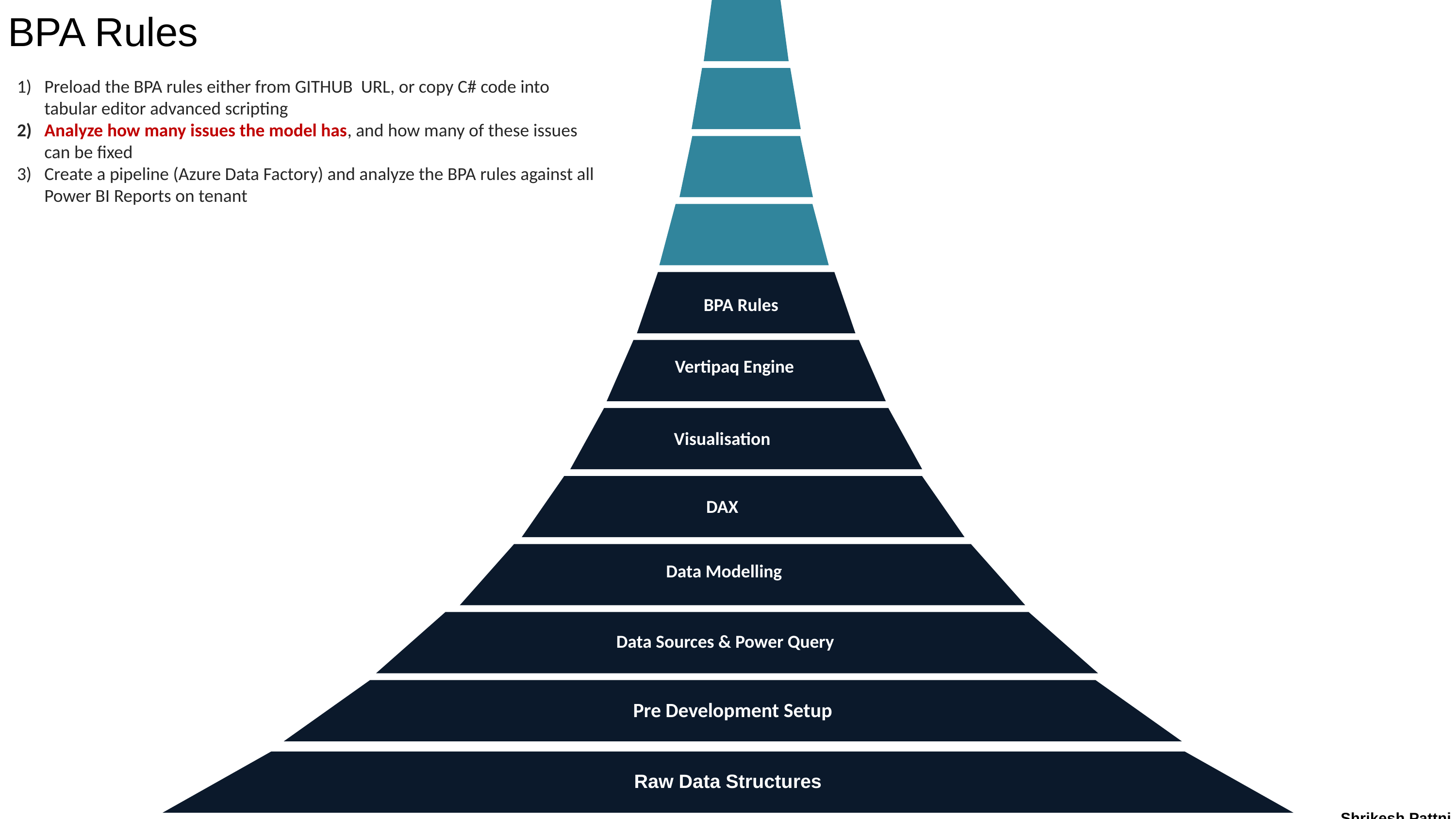

BPA Rules
Vertipaq Engine
Visualisation
DAX
Data Modelling
Data Sources & Power Query
Pre Development Setup
Raw Data Structures
BPA Rules
Preload the BPA rules either from GITHUB  URL, or copy C# code into tabular editor advanced scripting
Analyze how many issues the model has, and how many of these issues can be fixed
Create a pipeline (Azure Data Factory) and analyze the BPA rules against all Power BI Reports on tenant
Shrikesh Pattni